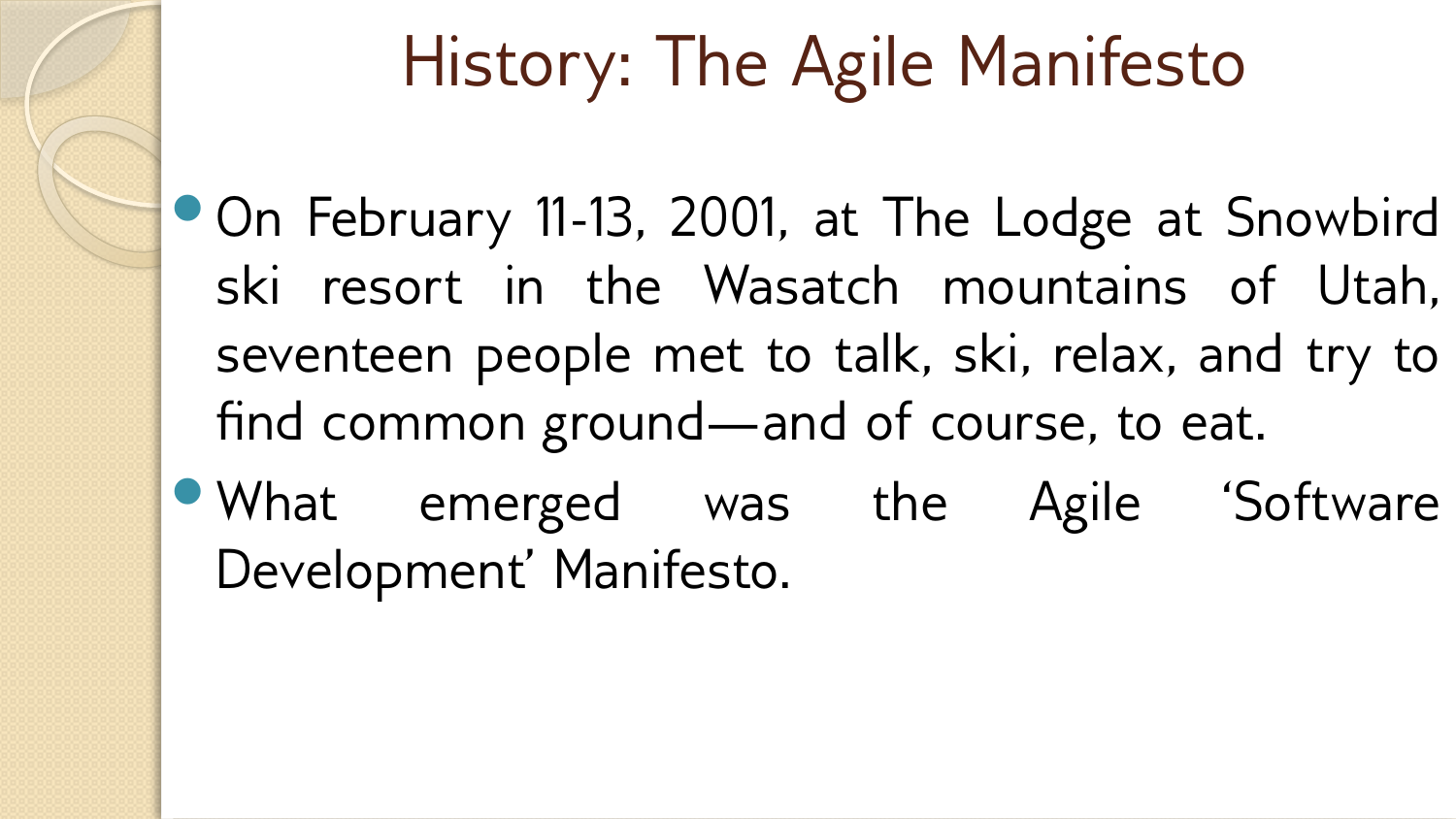

# History: The Agile Manifesto
On February 11-13, 2001, at The Lodge at Snowbird ski resort in the Wasatch mountains of Utah, seventeen people met to talk, ski, relax, and try to find common ground—and of course, to eat.
What emerged was the Agile ‘Software Development’ Manifesto.